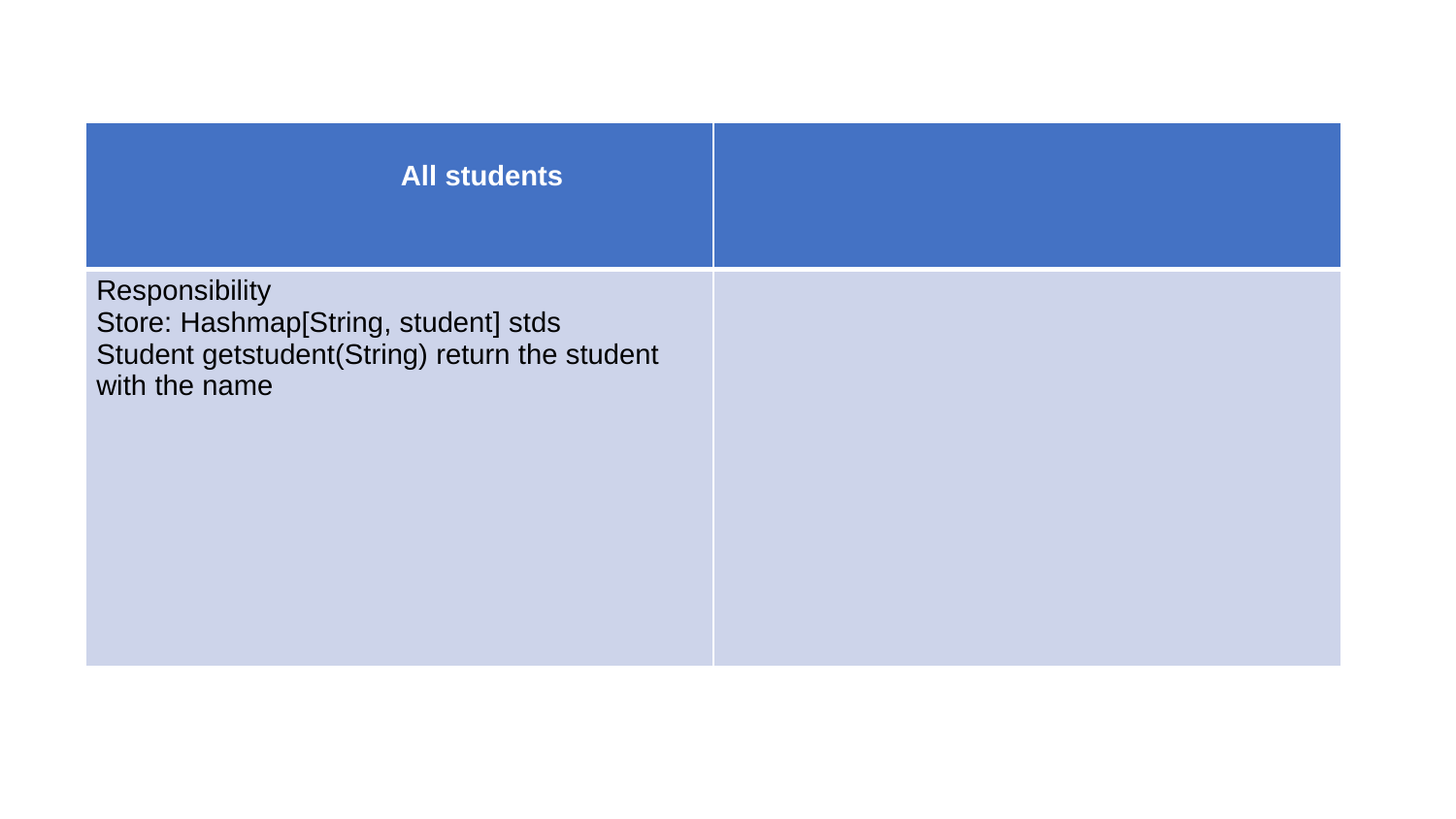

#
| All students |  |
| --- | --- |
| Responsibility Store: Hashmap[String, student] stds Student getstudent(String) return the student with the name |  |